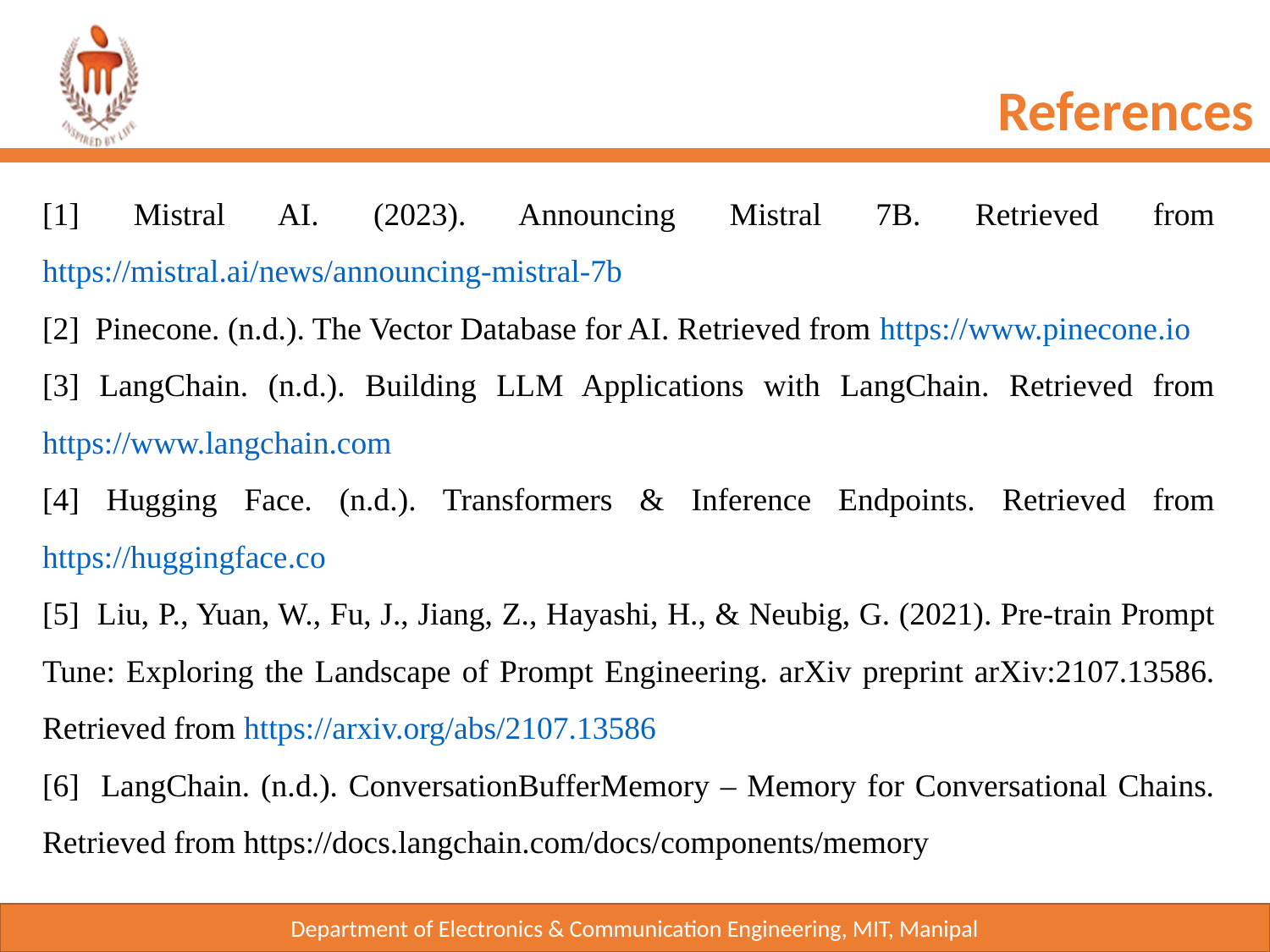

References
[1] Mistral AI. (2023). Announcing Mistral 7B. Retrieved from https://mistral.ai/news/announcing-mistral-7b
[2]  Pinecone. (n.d.). The Vector Database for AI. Retrieved from https://www.pinecone.io
[3] LangChain. (n.d.). Building LLM Applications with LangChain. Retrieved from https://www.langchain.com
[4] Hugging Face. (n.d.). Transformers & Inference Endpoints. Retrieved from https://huggingface.co
[5]  Liu, P., Yuan, W., Fu, J., Jiang, Z., Hayashi, H., & Neubig, G. (2021). Pre-train Prompt Tune: Exploring the Landscape of Prompt Engineering. arXiv preprint arXiv:2107.13586. Retrieved from https://arxiv.org/abs/2107.13586
[6]  LangChain. (n.d.). ConversationBufferMemory – Memory for Conversational Chains. Retrieved from https://docs.langchain.com/docs/components/memory